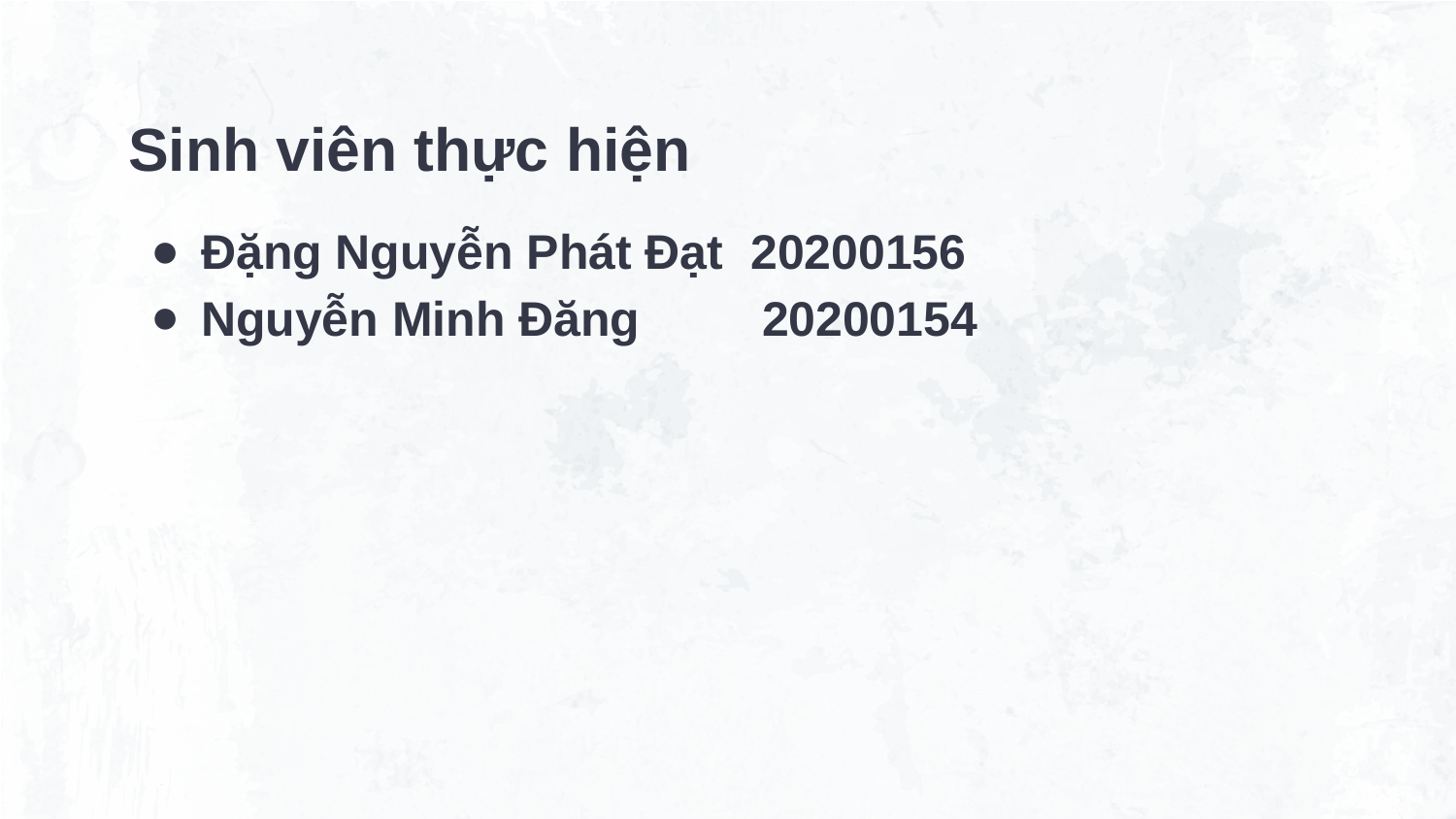

# Sinh viên thực hiện
Đặng Nguyễn Phát Đạt  20200156
Nguyễn Minh Đăng         20200154